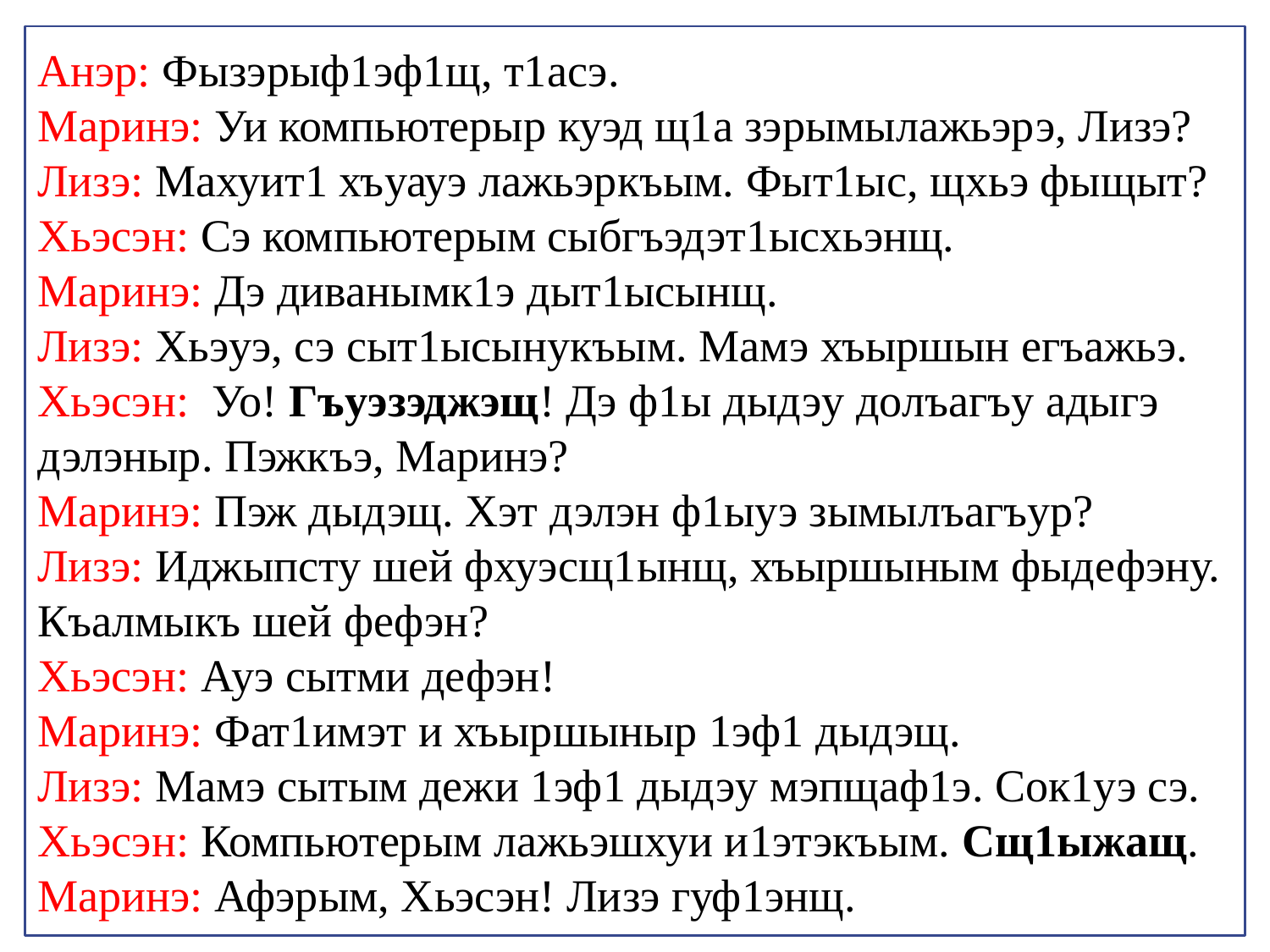

Анэр: Фызэрыф1эф1щ, т1асэ.
Маринэ: Уи компьютерыр куэд щ1а зэрымылажьэрэ, Лизэ?
Лизэ: Махуит1 хъуауэ лажьэркъым. Фыт1ыс, щхьэ фыщыт?
Хьэсэн: Сэ компьютерым сыбгъэдэт1ысхьэнщ.
Маринэ: Дэ диванымк1э дыт1ысынщ.
Лизэ: Хьэуэ, сэ сыт1ысынукъым. Мамэ хъыршын егъажьэ.
Хьэсэн:  Уо! Гъуэзэджэщ! Дэ ф1ы дыдэу долъагъу адыгэ дэлэныр. Пэжкъэ, Маринэ?
Маринэ: Пэж дыдэщ. Хэт дэлэн ф1ыуэ зымылъагъур?
Лизэ: Иджыпсту шей фхуэсщ1ынщ, хъыршыным фыдефэну. Къалмыкъ шей фефэн?
Хьэсэн: Ауэ сытми дефэн!
Маринэ: Фат1имэт и хъыршыныр 1эф1 дыдэщ.
Лизэ: Мамэ сытым дежи 1эф1 дыдэу мэпщаф1э. Сок1уэ сэ.
Хьэсэн: Компьютерым лажьэшхуи и1этэкъым. Сщ1ыжащ.
Маринэ: Афэрым, Хьэсэн! Лизэ гуф1энщ.

#